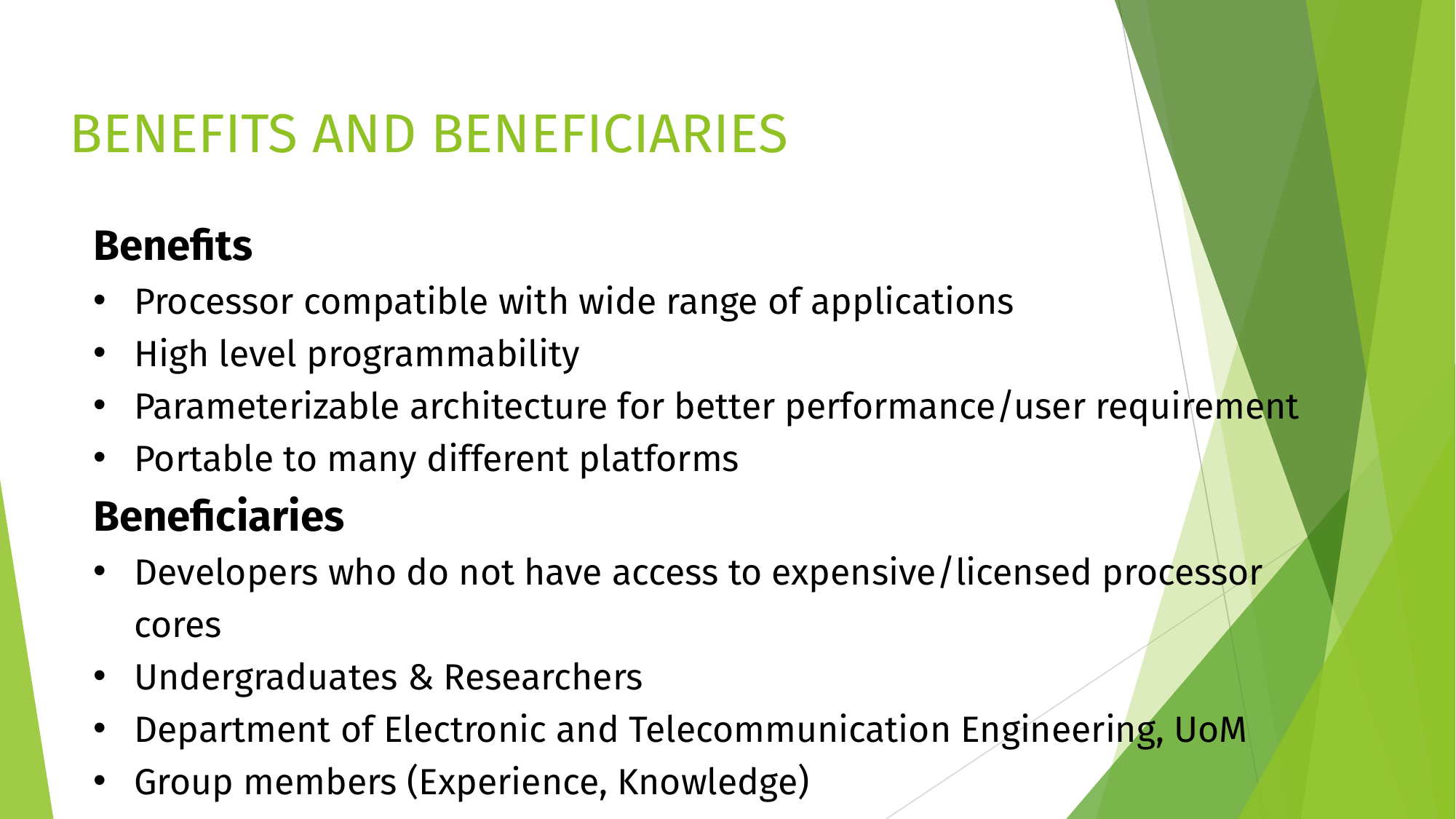

# BENEFITS AND BENEFICIARIES
Benefits
Processor compatible with wide range of applications
High level programmability
Parameterizable architecture for better performance/user requirement
Portable to many different platforms
Beneficiaries
Developers who do not have access to expensive/licensed processor cores
Undergraduates & Researchers
Department of Electronic and Telecommunication Engineering, UoM
Group members (Experience, Knowledge)